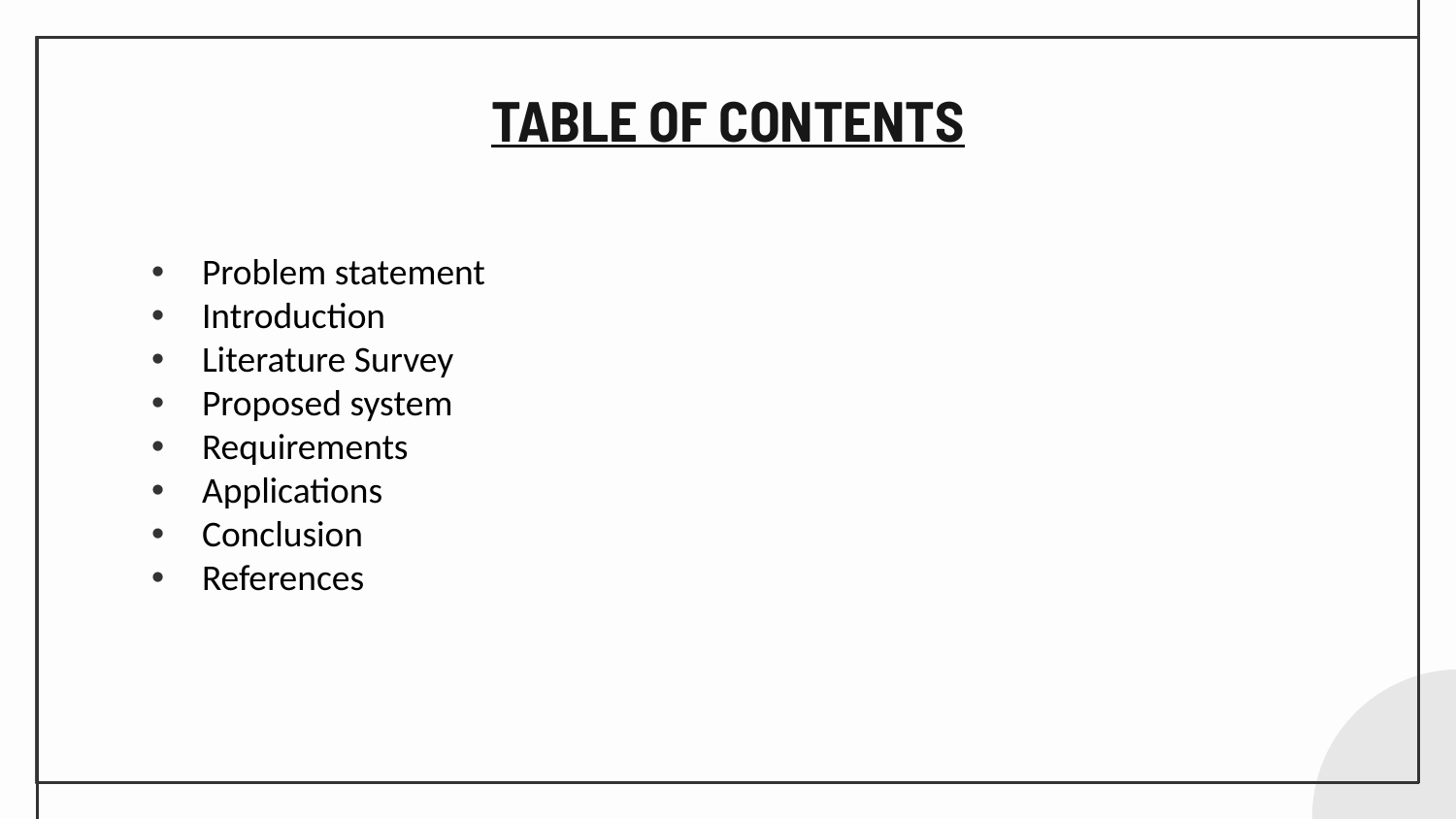

# TABLE OF CONTENTS​
Problem statement​
Introduction ​
Literature Survey​​
Proposed system​
Requirements​
Applications​
Conclusion​
References​